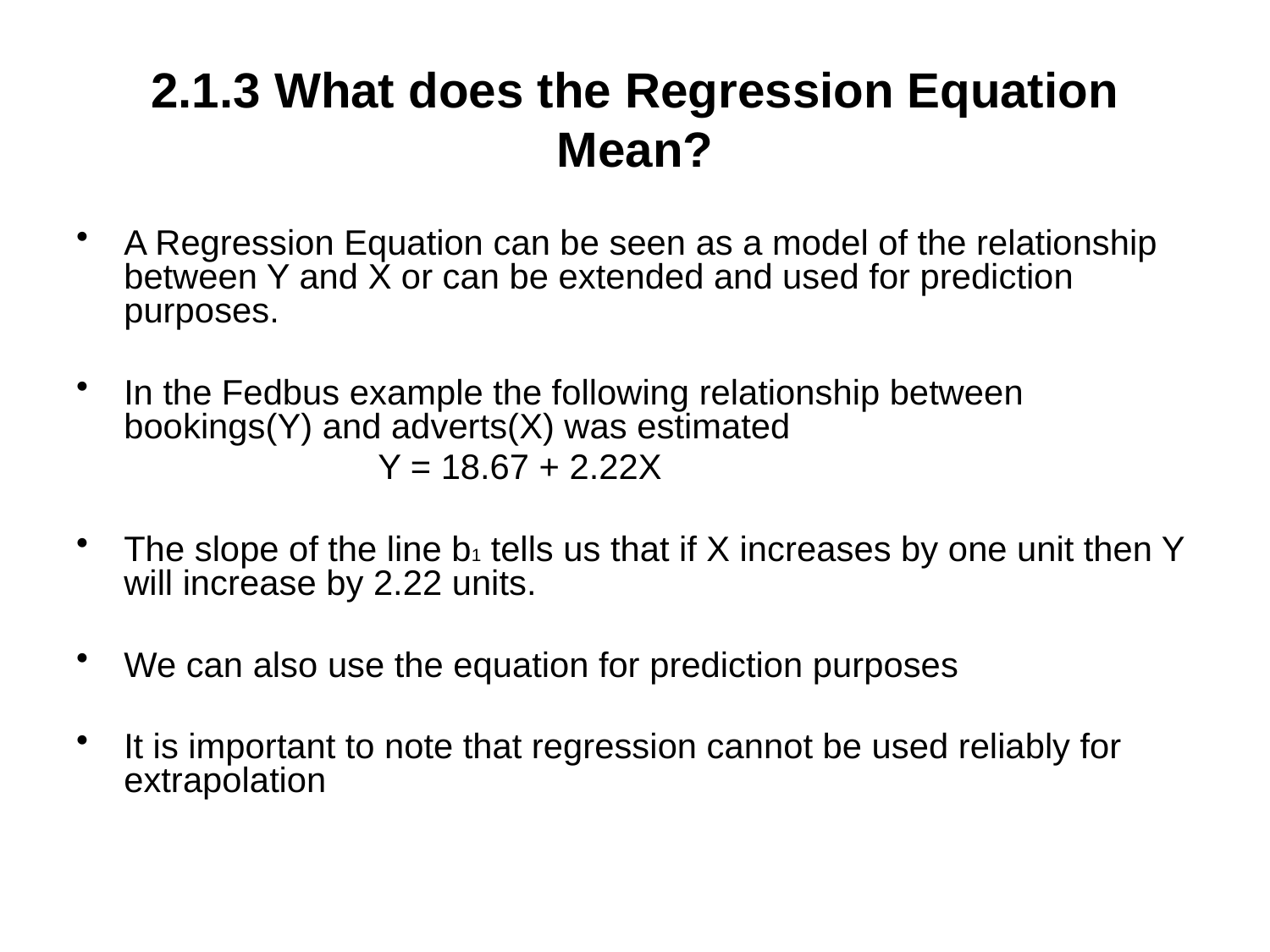

# 2.1.3 What does the Regression Equation Mean?
A Regression Equation can be seen as a model of the relationship between Y and X or can be extended and used for prediction purposes.

In the Fedbus example the following relationship between bookings(Y) and adverts(X) was estimated
			Y = 18.67 + 2.22X

The slope of the line b1 tells us that if X increases by one unit then Y will increase by 2.22 units.

We can also use the equation for prediction purposes

It is important to note that regression cannot be used reliably for extrapolation